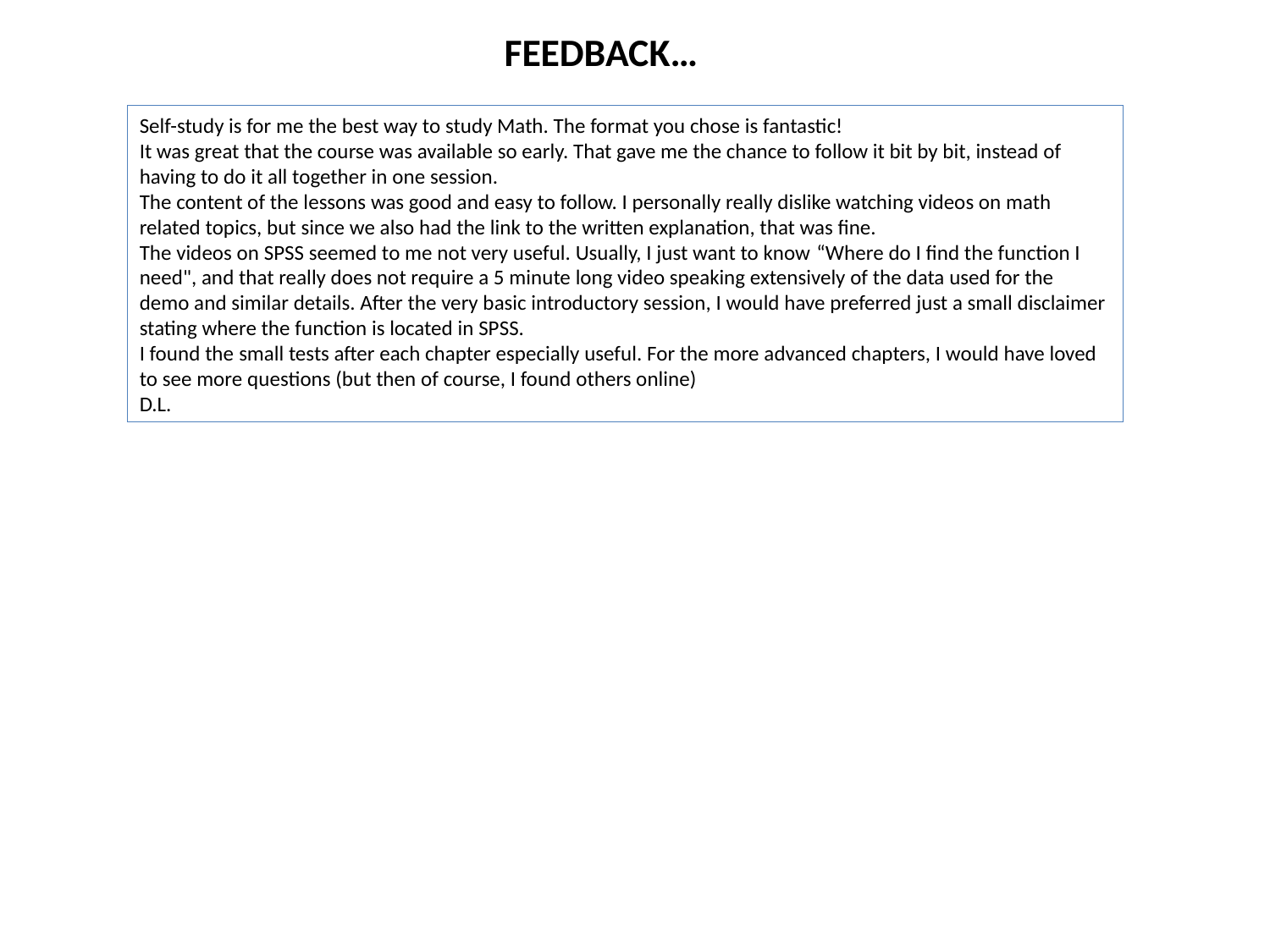

FEEDBACK…
Self-study is for me the best way to study Math. The format you chose is fantastic!
It was great that the course was available so early. That gave me the chance to follow it bit by bit, instead of having to do it all together in one session.
The content of the lessons was good and easy to follow. I personally really dislike watching videos on math related topics, but since we also had the link to the written explanation, that was fine.
The videos on SPSS seemed to me not very useful. Usually, I just want to know “Where do I find the function I need", and that really does not require a 5 minute long video speaking extensively of the data used for the demo and similar details. After the very basic introductory session, I would have preferred just a small disclaimer stating where the function is located in SPSS.
I found the small tests after each chapter especially useful. For the more advanced chapters, I would have loved to see more questions (but then of course, I found others online)
D.L.